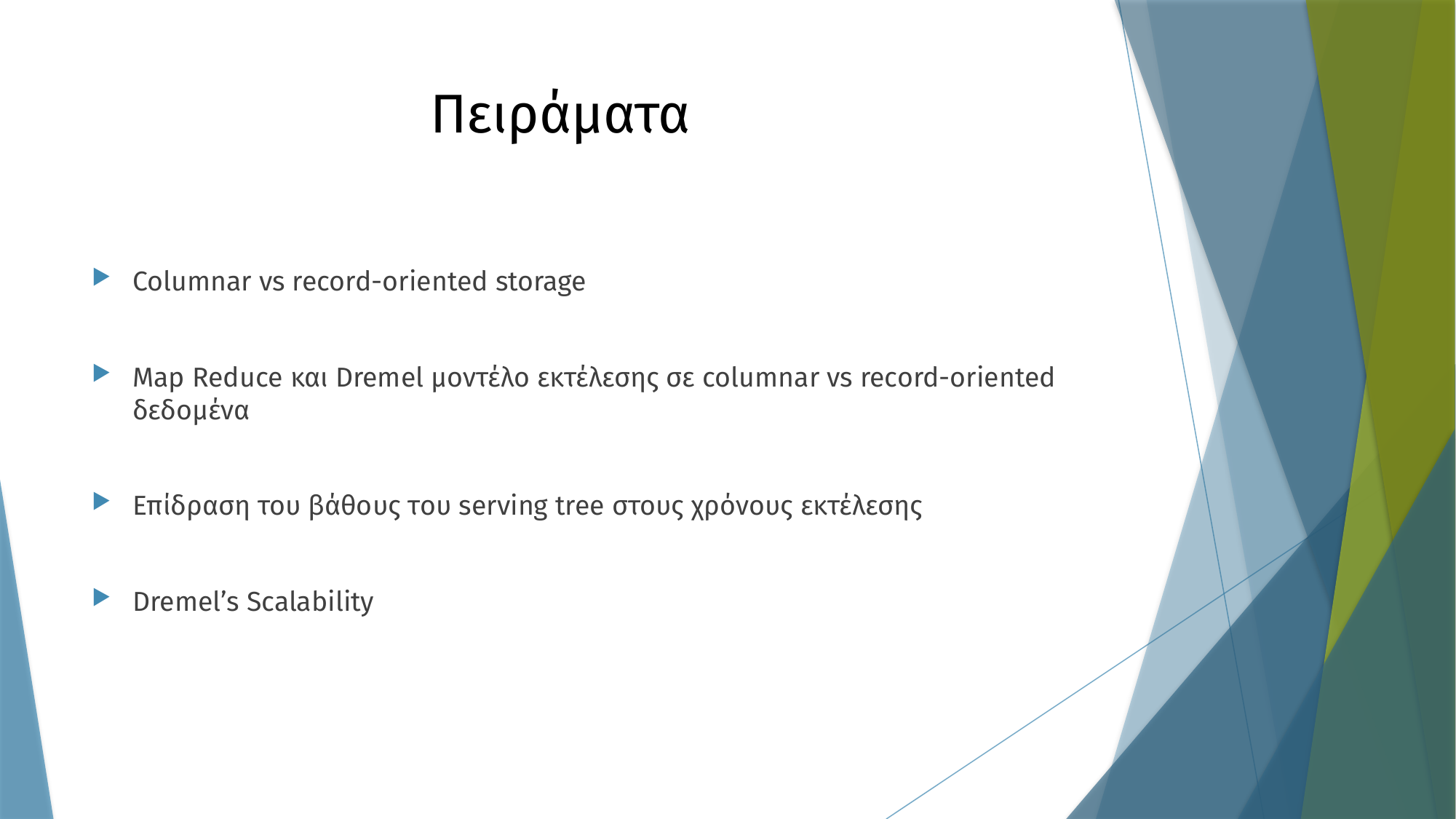

# Πειράματα
Columnar vs record-oriented storage

Map Reduce και Dremel μοντέλο εκτέλεσης σε columnar vs record-oriented δεδομένα

Επίδραση του βάθους του serving tree στους χρόνους εκτέλεσης

Dremel’s Scalability